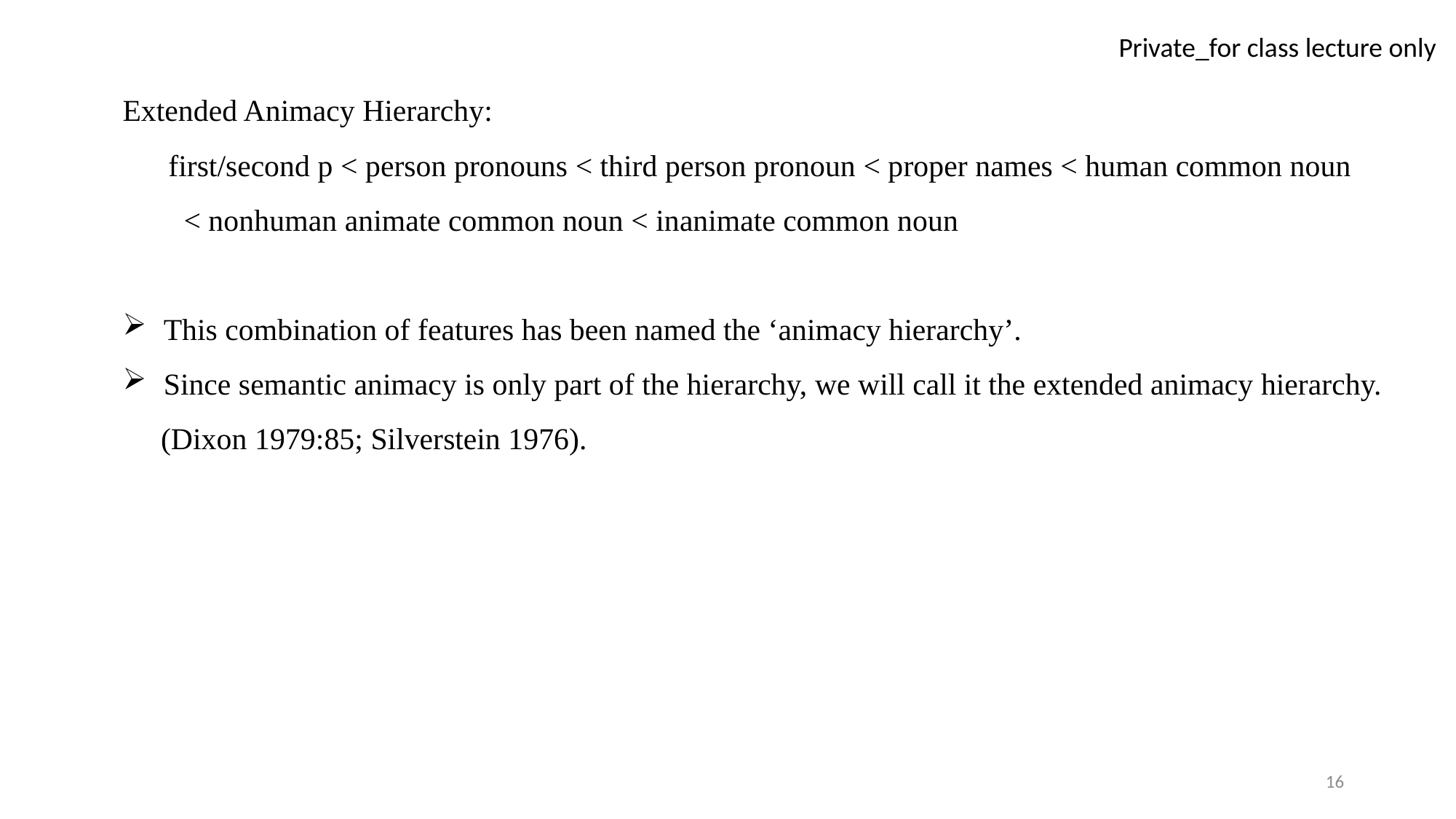

Extended Animacy Hierarchy:
      first/second p < person pronouns < third person pronoun < proper names < human common noun
        < nonhuman animate common noun < inanimate common noun

This combination of features has been named the ‘animacy hierarchy’.
Since semantic animacy is only part of the hierarchy, we will call it the extended animacy hierarchy.
     (Dixon 1979:85; Silverstein 1976).

16